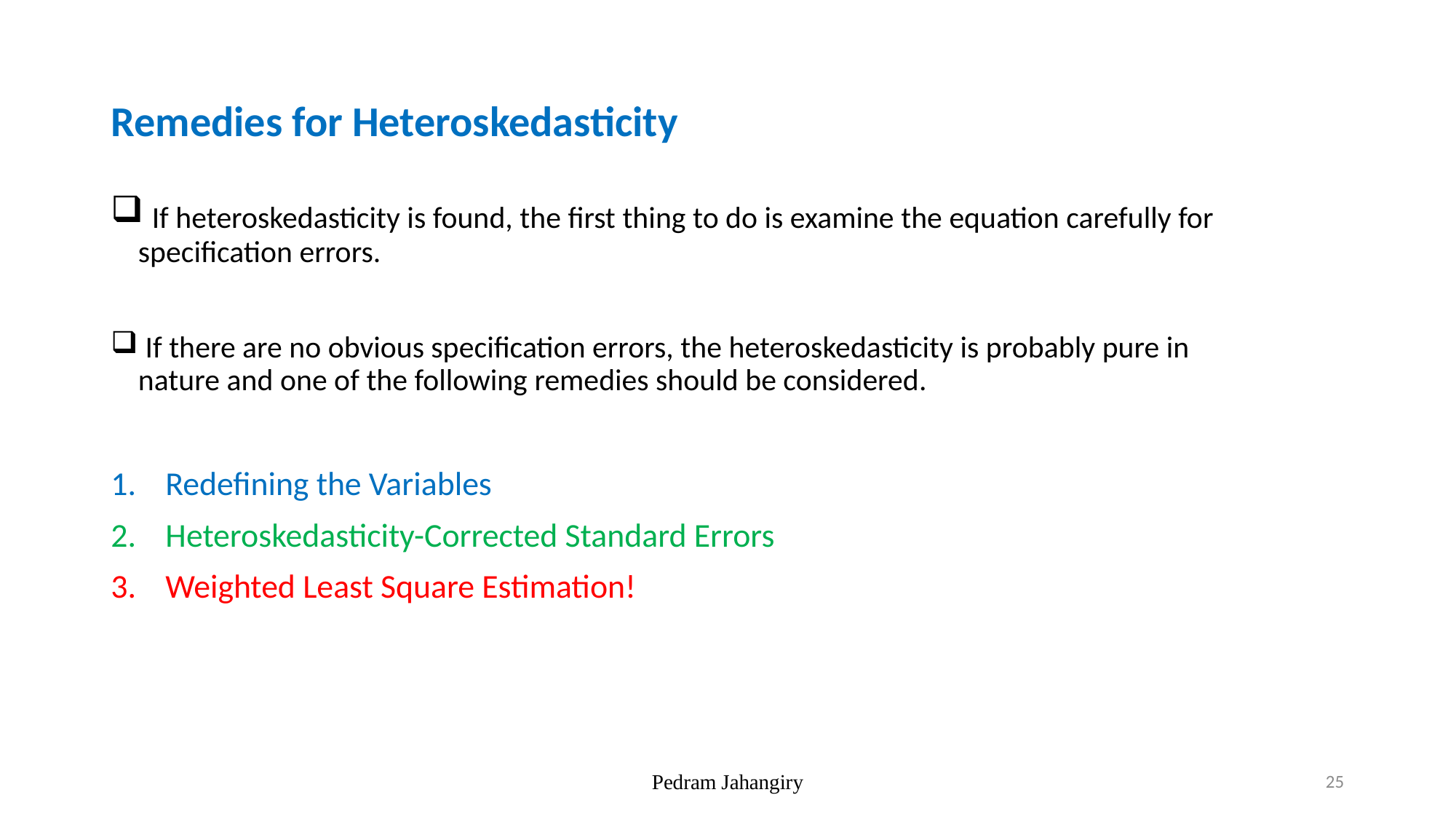

# Remedies for Heteroskedasticity
 If heteroskedasticity is found, the first thing to do is examine the equation carefully for specification errors.

 If there are no obvious specification errors, the heteroskedasticity is probably pure in nature and one of the following remedies should be considered.

Redefining the Variables
Heteroskedasticity-Corrected Standard Errors
Weighted Least Square Estimation!
Pedram Jahangiry
25